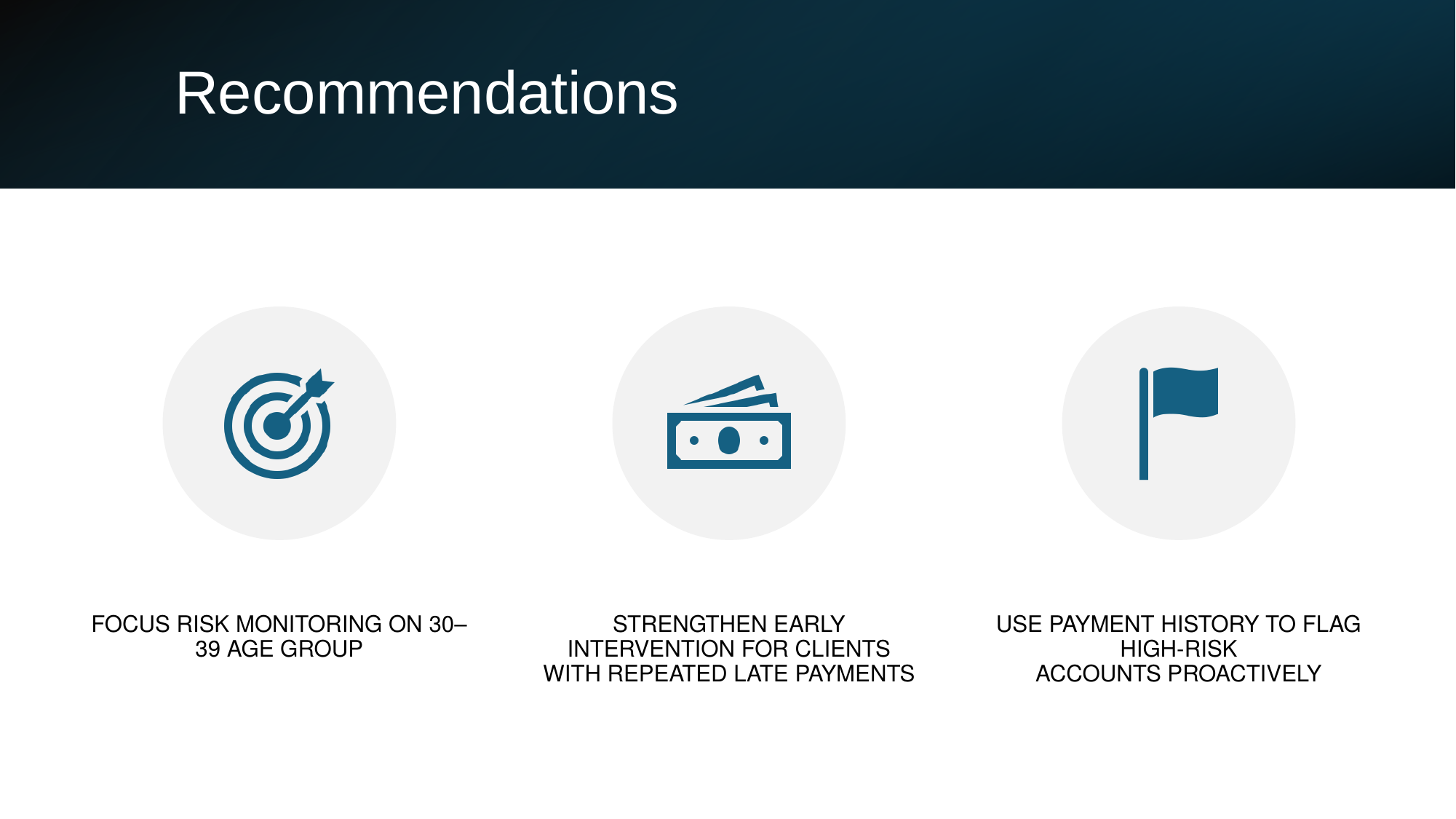

# Recommendations
Focus risk monitoring on 30–39 age group
Strengthen early intervention for clients with repeated late payments
Use payment history to flag high-risk accounts proactively